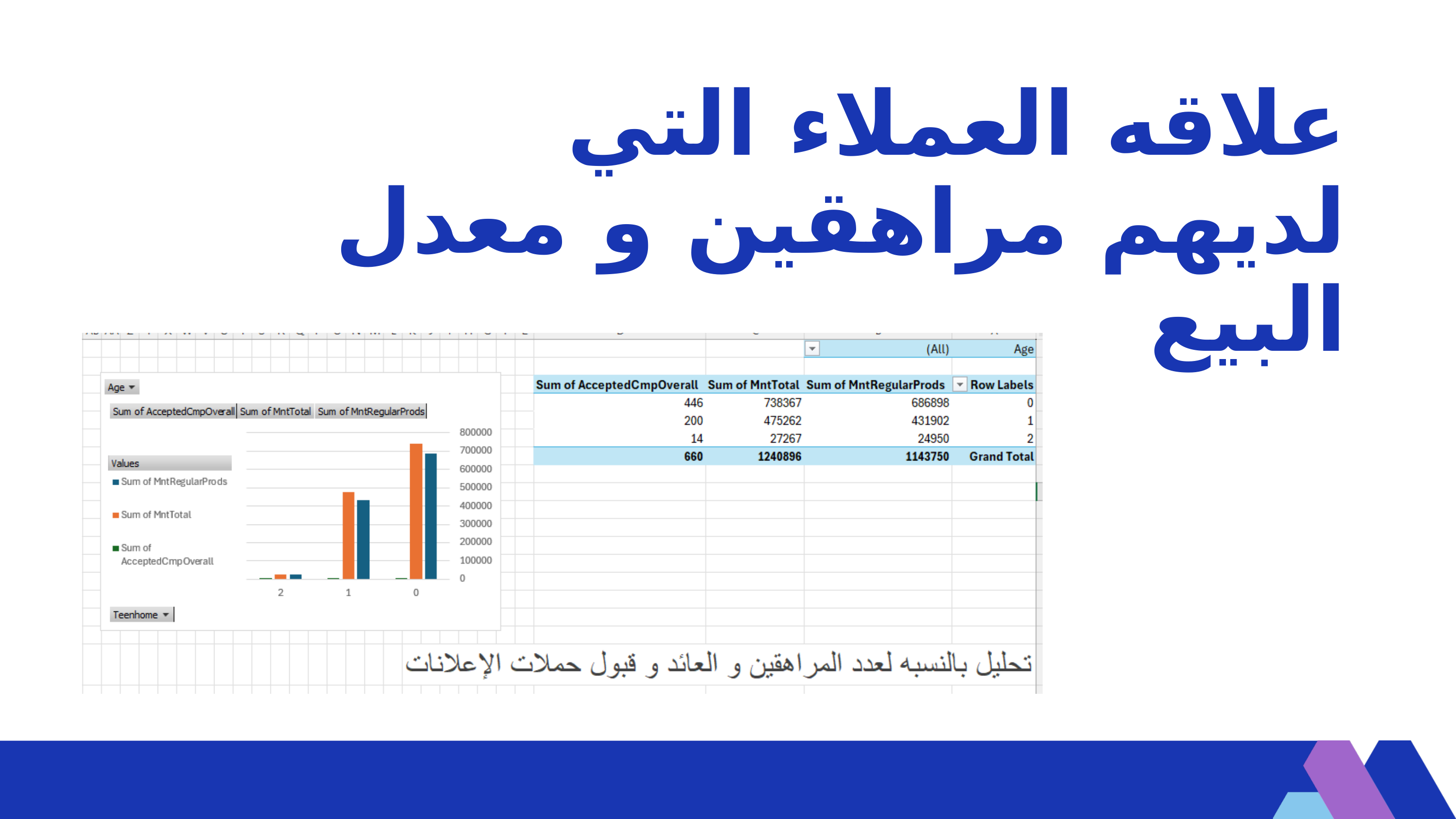

علاقه العملاء التي لديهم مراهقين و معدل البيع